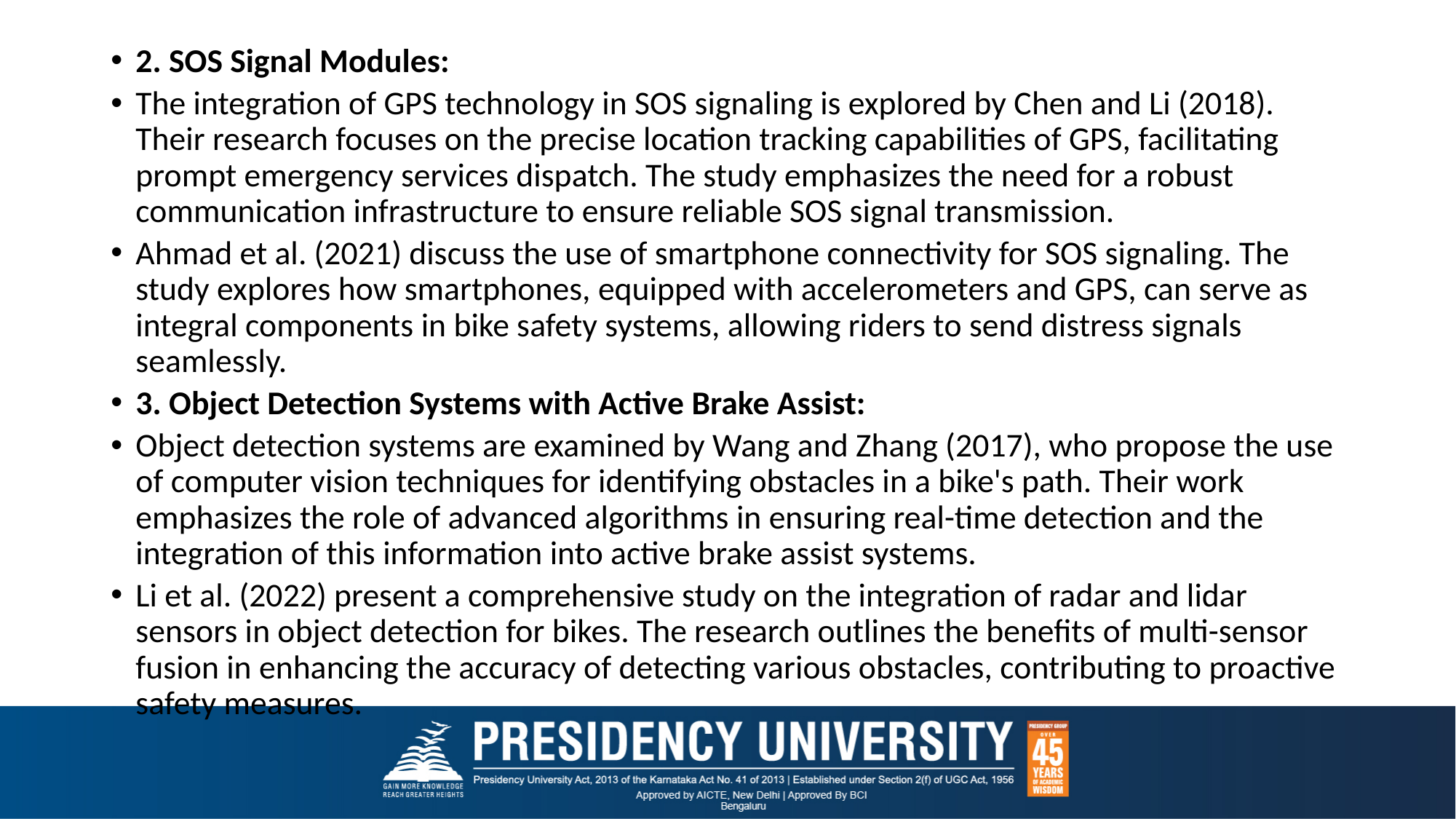

2. SOS Signal Modules:
The integration of GPS technology in SOS signaling is explored by Chen and Li (2018). Their research focuses on the precise location tracking capabilities of GPS, facilitating prompt emergency services dispatch. The study emphasizes the need for a robust communication infrastructure to ensure reliable SOS signal transmission.
Ahmad et al. (2021) discuss the use of smartphone connectivity for SOS signaling. The study explores how smartphones, equipped with accelerometers and GPS, can serve as integral components in bike safety systems, allowing riders to send distress signals seamlessly.
3. Object Detection Systems with Active Brake Assist:
Object detection systems are examined by Wang and Zhang (2017), who propose the use of computer vision techniques for identifying obstacles in a bike's path. Their work emphasizes the role of advanced algorithms in ensuring real-time detection and the integration of this information into active brake assist systems.
Li et al. (2022) present a comprehensive study on the integration of radar and lidar sensors in object detection for bikes. The research outlines the benefits of multi-sensor fusion in enhancing the accuracy of detecting various obstacles, contributing to proactive safety measures.